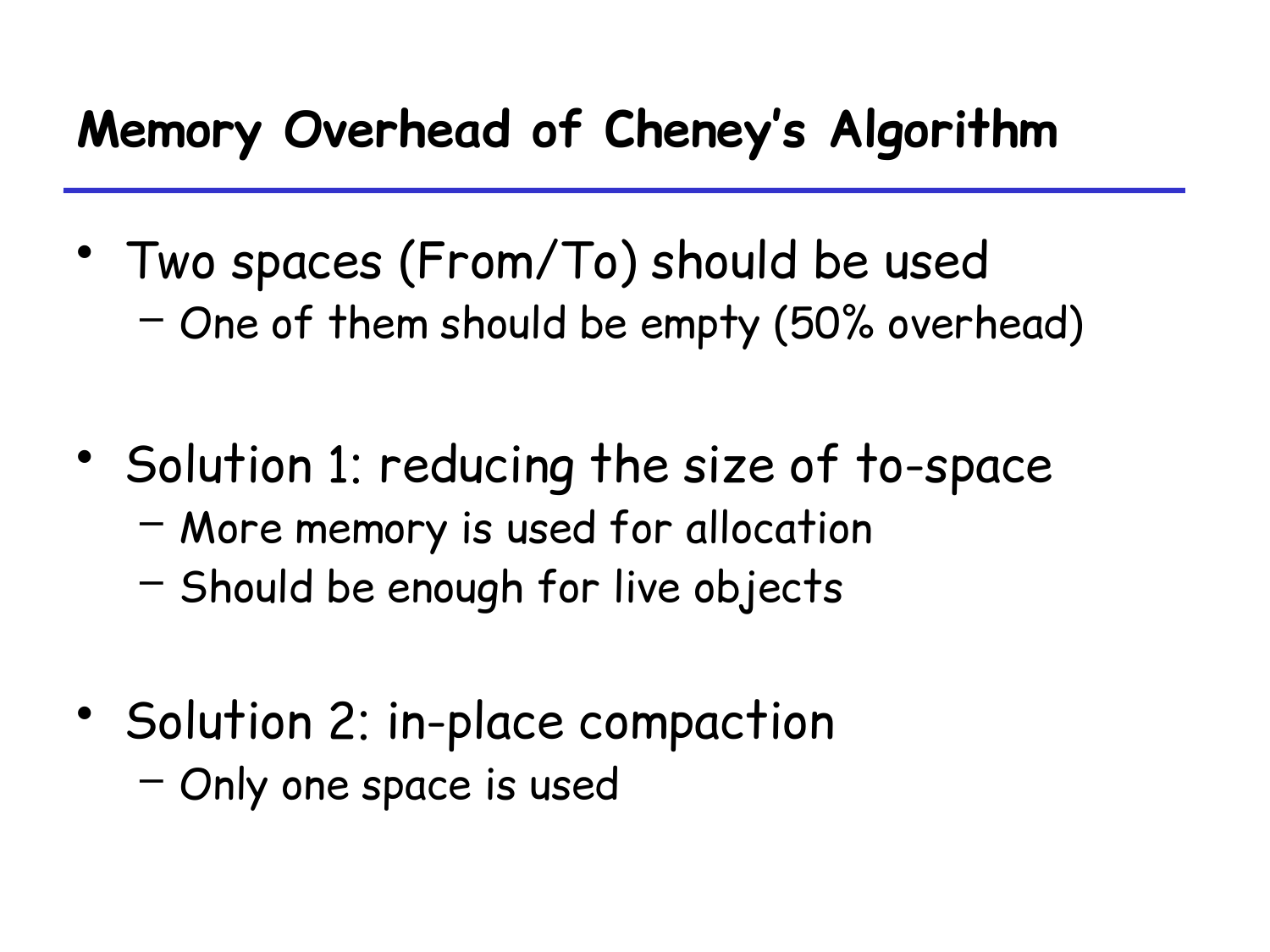

# Memory Overhead of Cheney’s Algorithm
Two spaces (From/To) should be used
One of them should be empty (50% overhead)

Solution 1: reducing the size of to-space
More memory is used for allocation
Should be enough for live objects

Solution 2: in-place compaction
Only one space is used

48